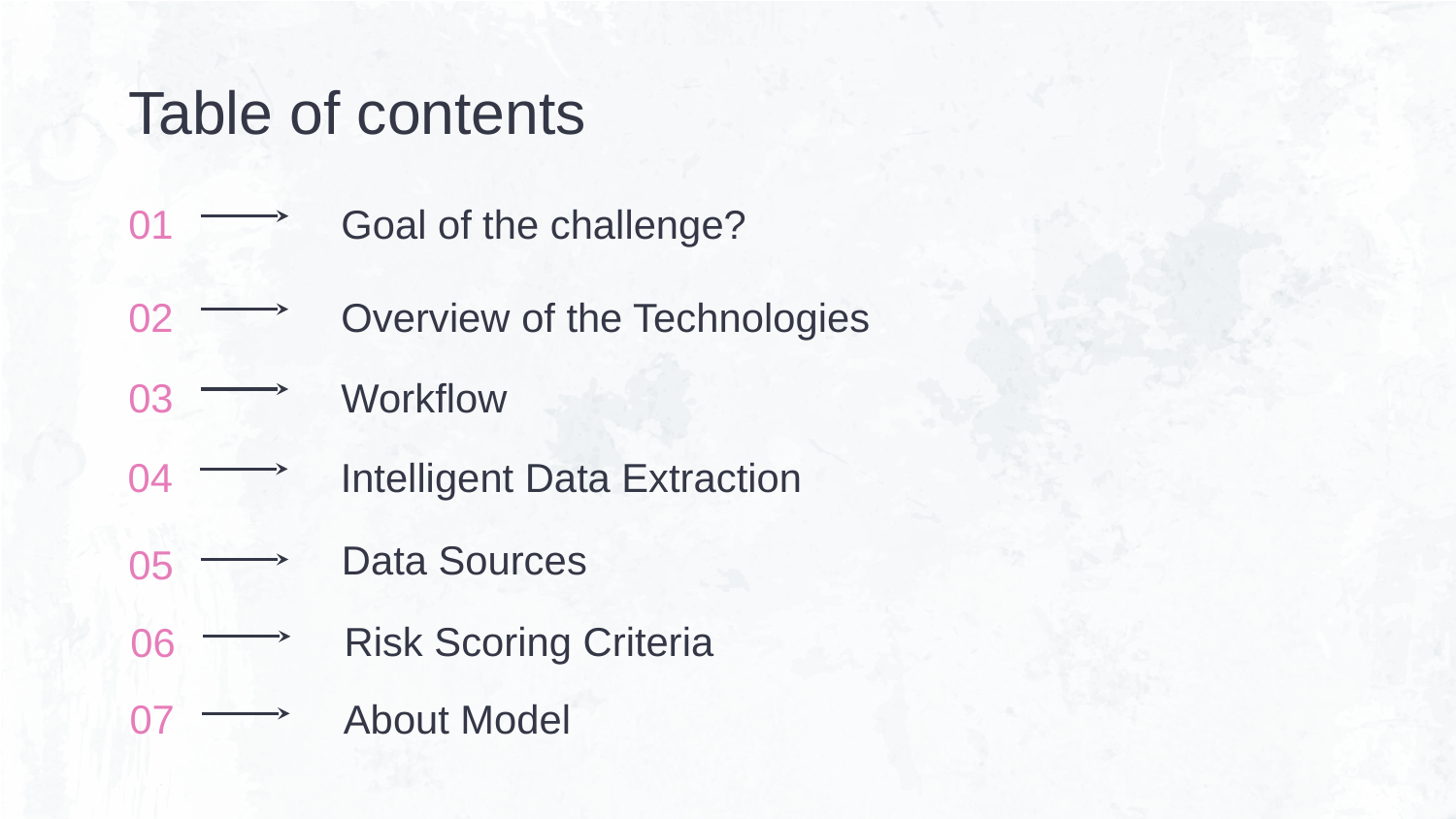

Table of contents
# 01
Goal of the challenge?
02
Overview of the Technologies
03
Workflow
04
Intelligent Data Extraction
Data Sources
05
Risk Scoring Criteria
06
About Model
07